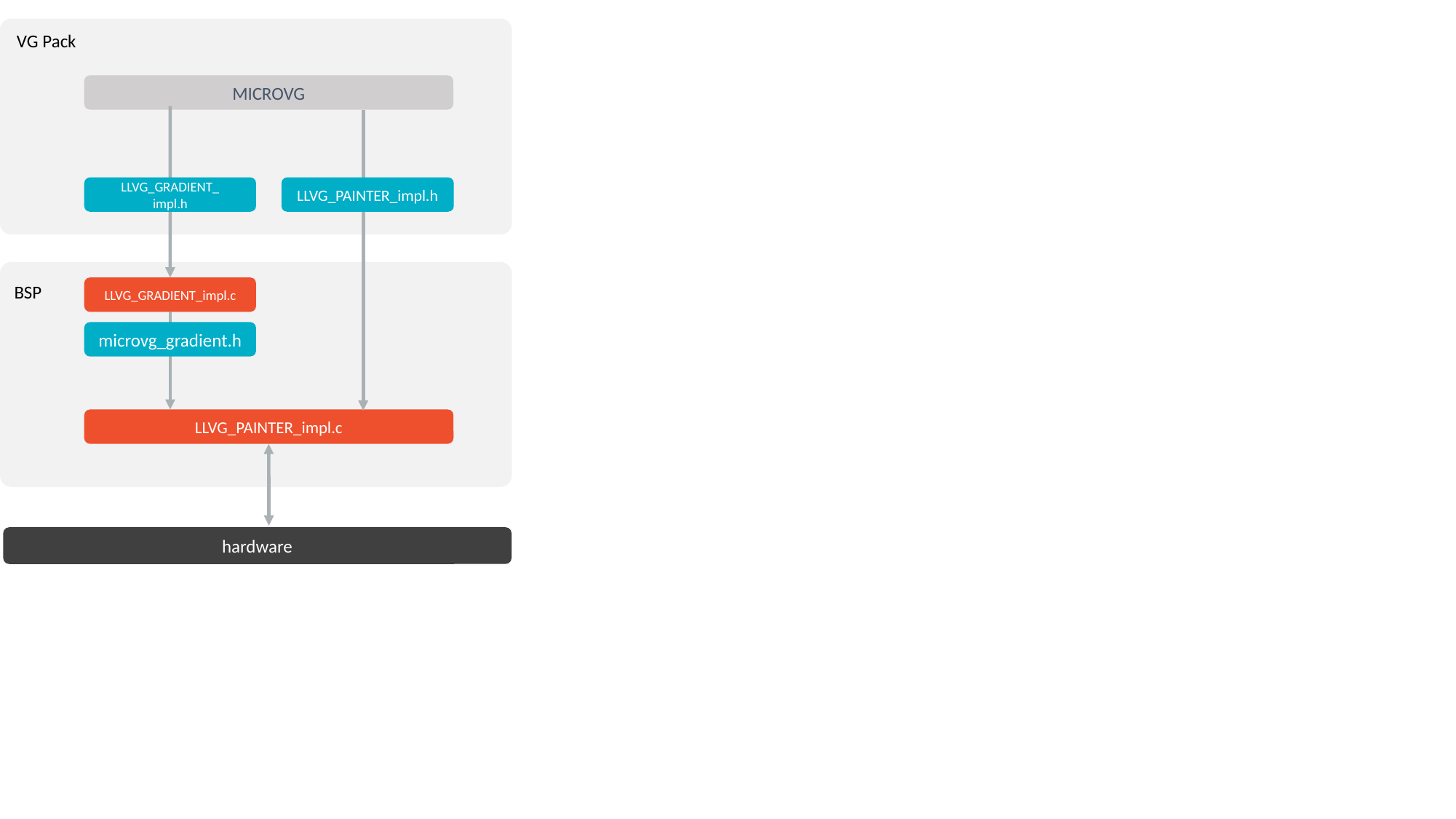

VG Pack
MICROVG
LLVG_GRADIENT_
impl.h
LLVG_PAINTER_impl.h

BSP
LLVG_GRADIENT_impl.c
microvg_gradient.h
LLVG_PAINTER_impl.c
hardware